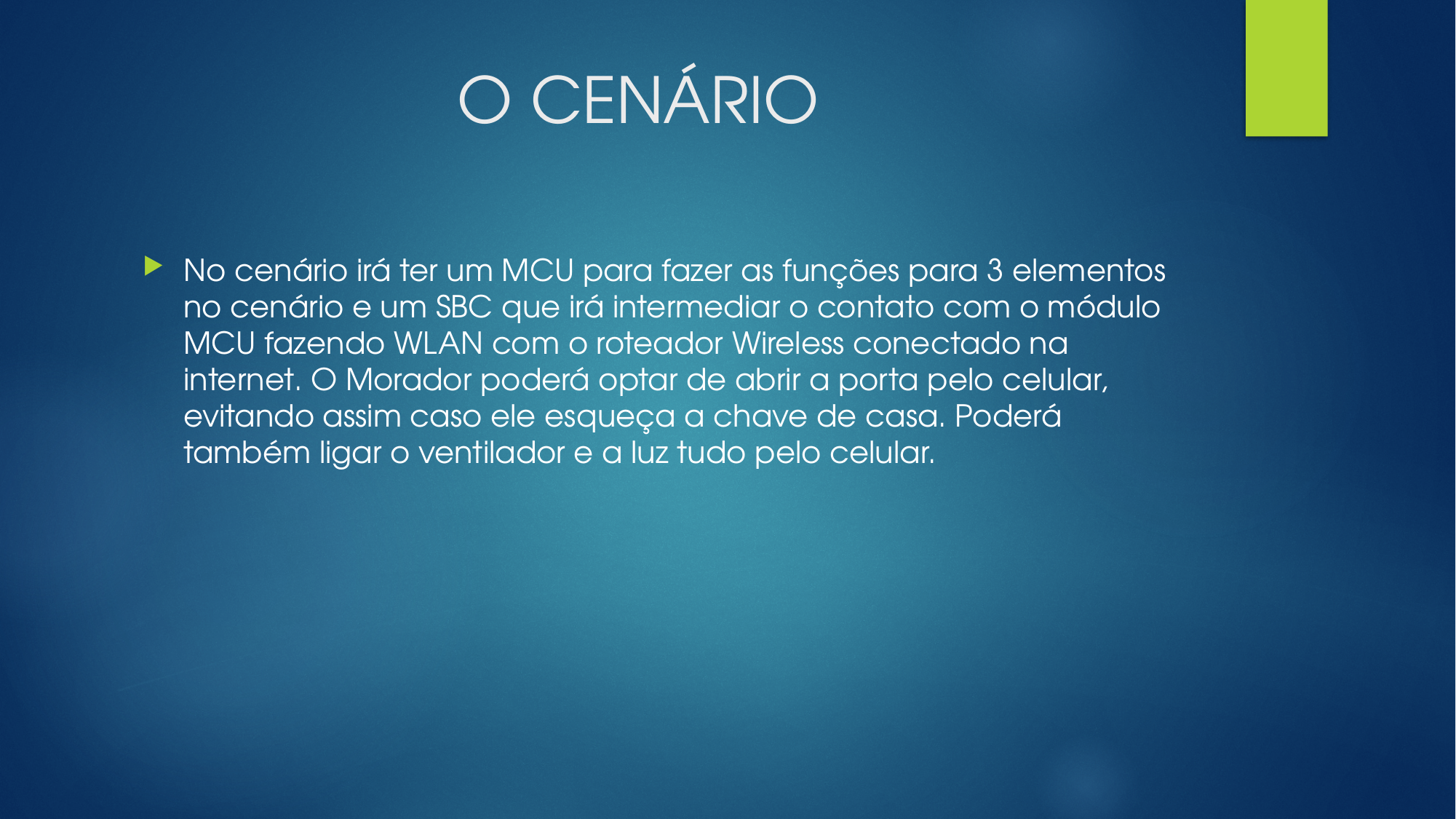

# O CENÁRIO
No cenário irá ter um MCU para fazer as funções para 3 elementos no cenário e um SBC que irá intermediar o contato com o módulo MCU fazendo WLAN com o roteador Wireless conectado na internet. O Morador poderá optar de abrir a porta pelo celular, evitando assim caso ele esqueça a chave de casa. Poderá também ligar o ventilador e a luz tudo pelo celular.